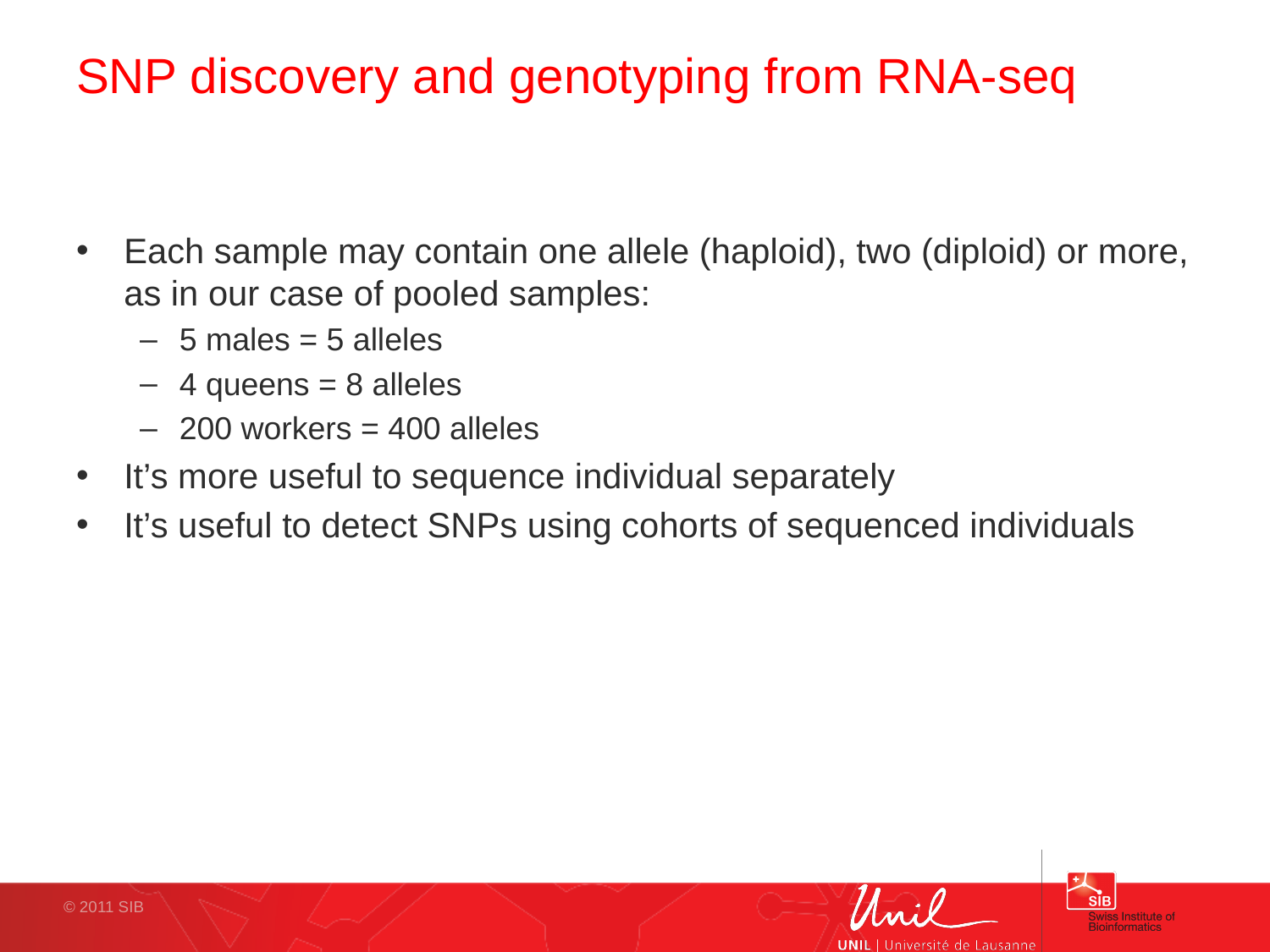

# SNP discovery and genotyping from RNA-seq
Each sample may contain one allele (haploid), two (diploid) or more, as in our case of pooled samples:
5 males = 5 alleles
4 queens = 8 alleles
200 workers = 400 alleles
It’s more useful to sequence individual separately
It’s useful to detect SNPs using cohorts of sequenced individuals